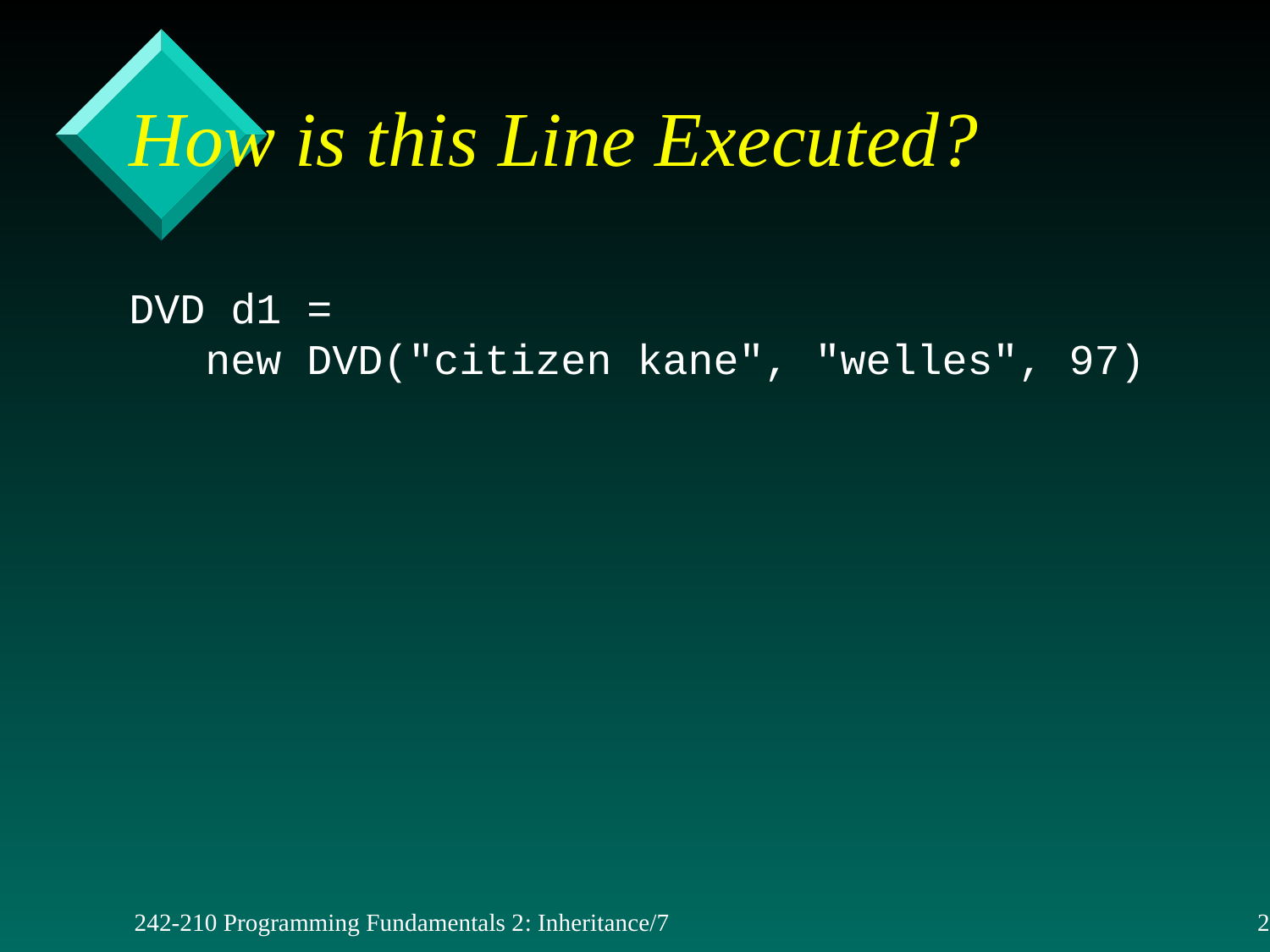

# How is this Line Executed?
DVD d1 =
   new DVD("citizen kane", "welles", 97)